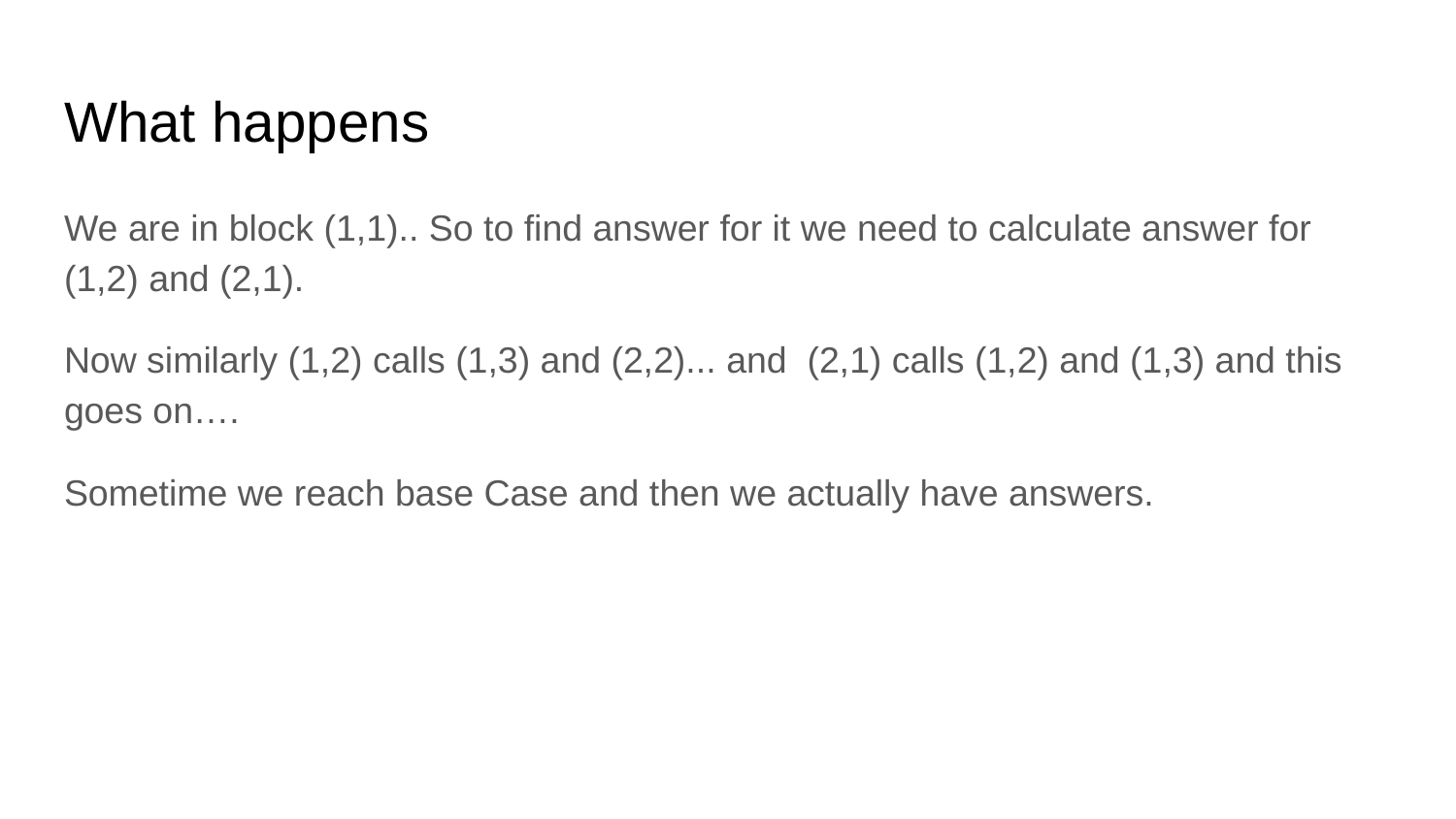

# What happens
We are in block (1,1).. So to find answer for it we need to calculate answer for (1,2) and (2,1).
Now similarly (1,2) calls (1,3) and (2,2)... and  (2,1) calls (1,2) and (1,3) and this goes on….
Sometime we reach base Case and then we actually have answers.